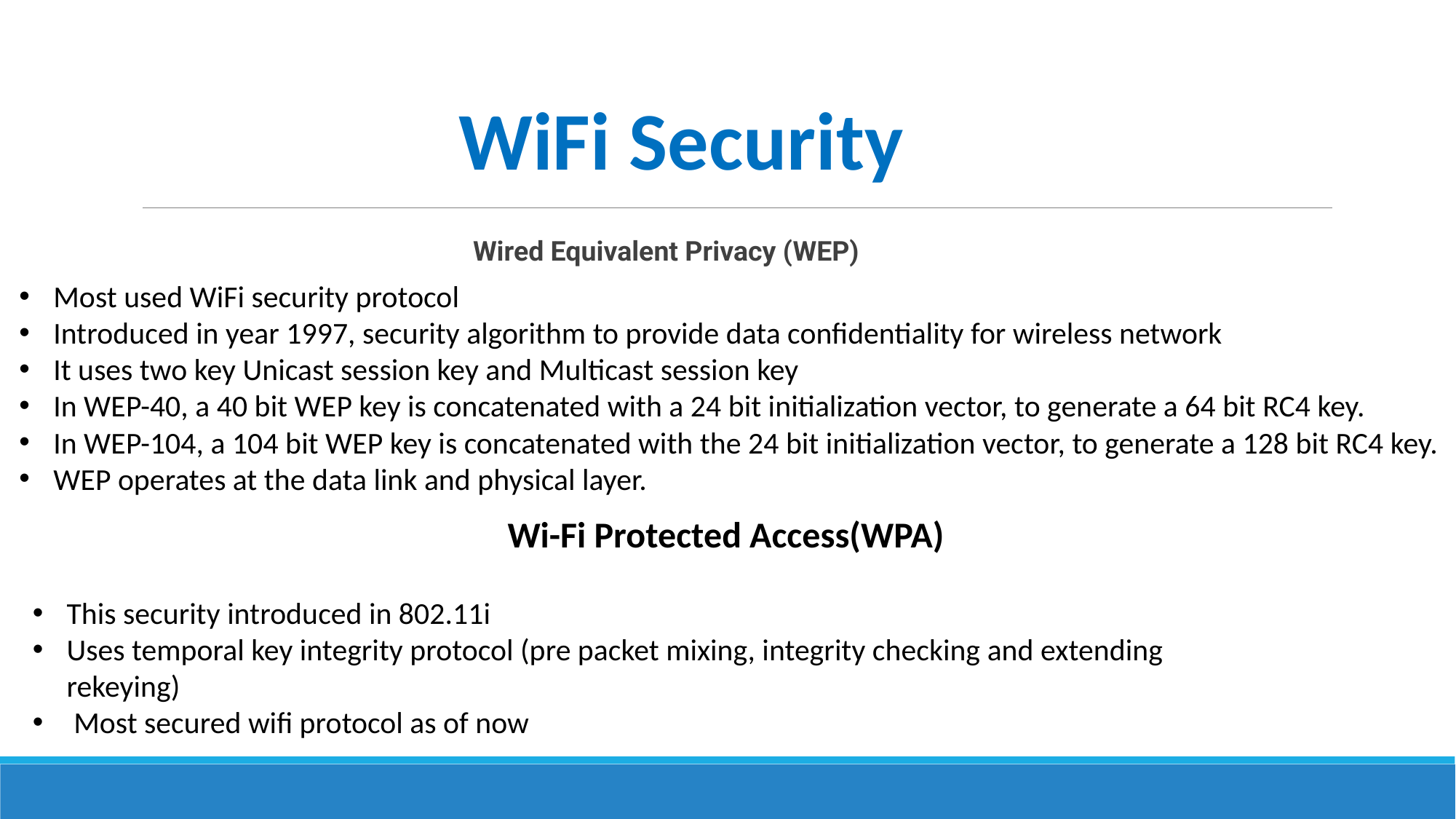

WiFi Security
Wired Equivalent Privacy (WEP)
Most used WiFi security protocol
Introduced in year 1997, security algorithm to provide data confidentiality for wireless network
It uses two key Unicast session key and Multicast session key
In WEP-40, a 40 bit WEP key is concatenated with a 24 bit initialization vector, to generate a 64 bit RC4 key.
In WEP-104, a 104 bit WEP key is concatenated with the 24 bit initialization vector, to generate a 128 bit RC4 key.
WEP operates at the data link and physical layer.
Wi-Fi Protected Access(WPA)
This security introduced in 802.11i
Uses temporal key integrity protocol (pre packet mixing, integrity checking and extending rekeying)
 Most secured wifi protocol as of now